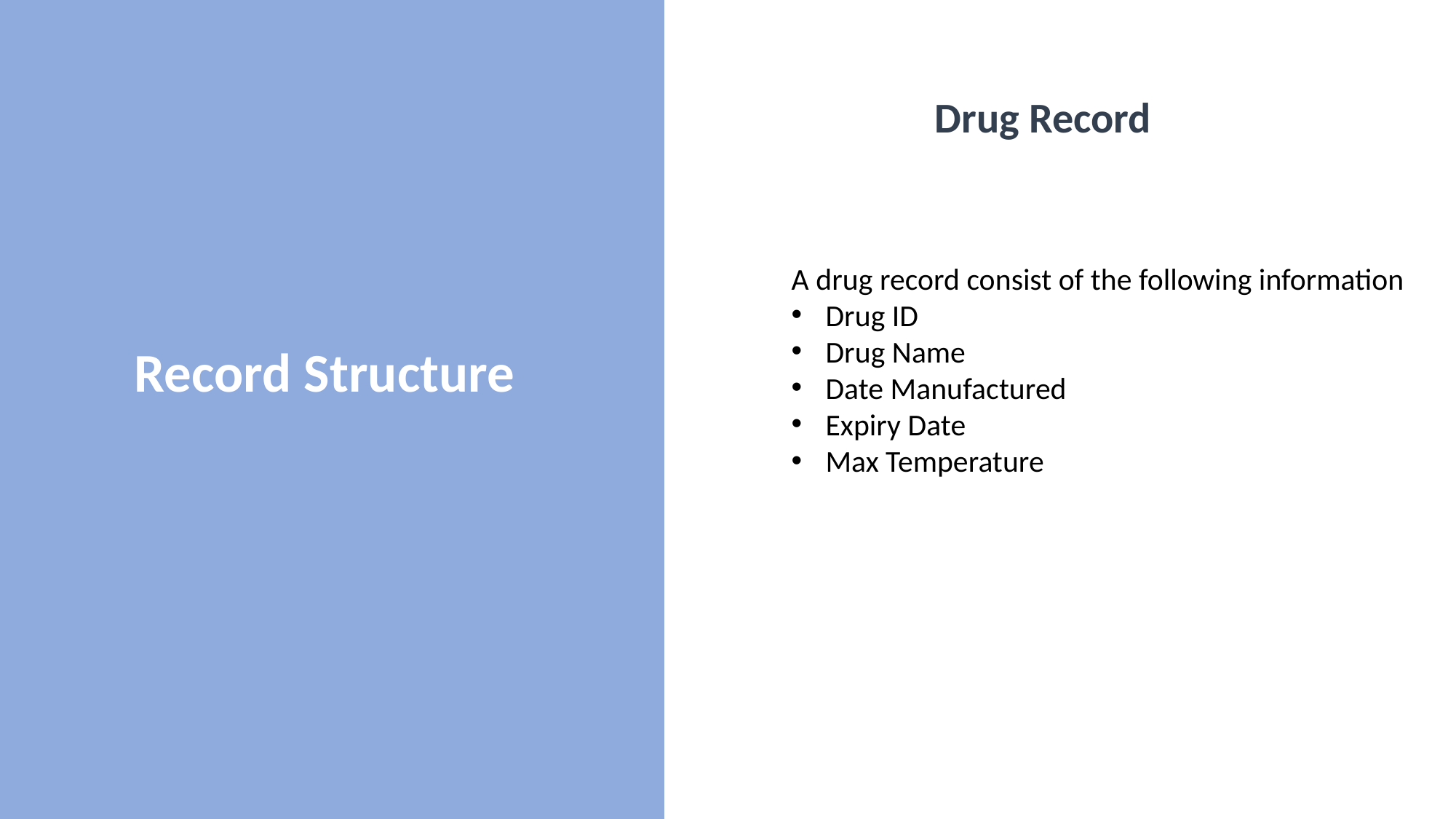

Drug Record
A drug record consist of the following information
Drug ID
Drug Name
Date Manufactured
Expiry Date
Max Temperature
Record Structure